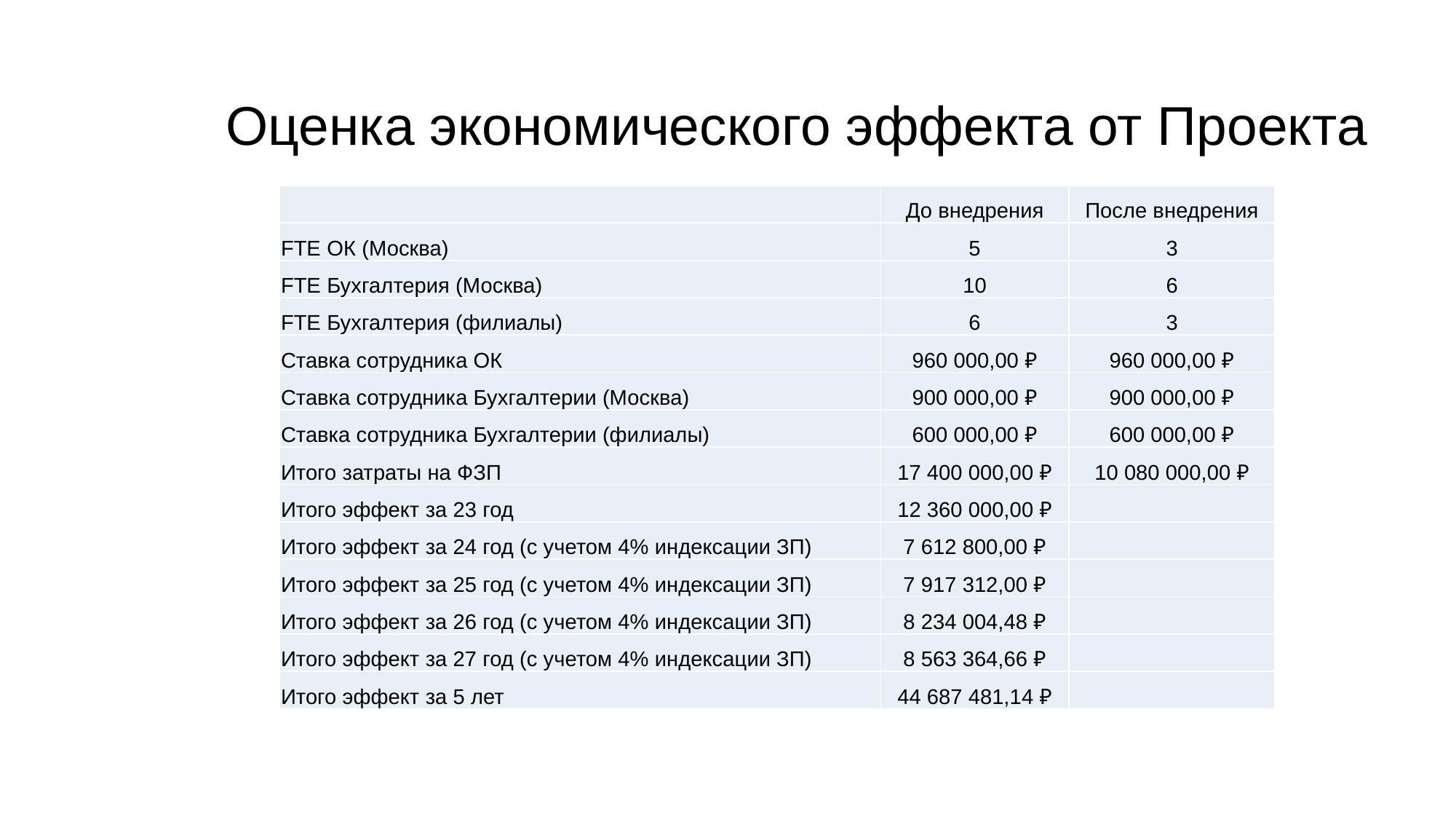

Оценка экономического эффекта от Проекта
|  | До внедрения | После внедрения |
| --- | --- | --- |
| FTE ОК (Москва) | 5 | 3 |
| FTE Бухгалтерия (Москва) | 10 | 6 |
| FTE Бухгалтерия (филиалы) | 6 | 3 |
| Ставка сотрудника ОК | 960 000,00 ₽ | 960 000,00 ₽ |
| Ставка сотрудника Бухгалтерии (Москва) | 900 000,00 ₽ | 900 000,00 ₽ |
| Ставка сотрудника Бухгалтерии (филиалы) | 600 000,00 ₽ | 600 000,00 ₽ |
| Итого затраты на ФЗП | 17 400 000,00 ₽ | 10 080 000,00 ₽ |
| Итого эффект за 23 год | 12 360 000,00 ₽ |  |
| Итого эффект за 24 год (с учетом 4% индексации ЗП) | 7 612 800,00 ₽ |  |
| Итого эффект за 25 год (с учетом 4% индексации ЗП) | 7 917 312,00 ₽ |  |
| Итого эффект за 26 год (с учетом 4% индексации ЗП) | 8 234 004,48 ₽ |  |
| Итого эффект за 27 год (с учетом 4% индексации ЗП) | 8 563 364,66 ₽ |  |
| Итого эффект за 5 лет | 44 687 481,14 ₽ |  |